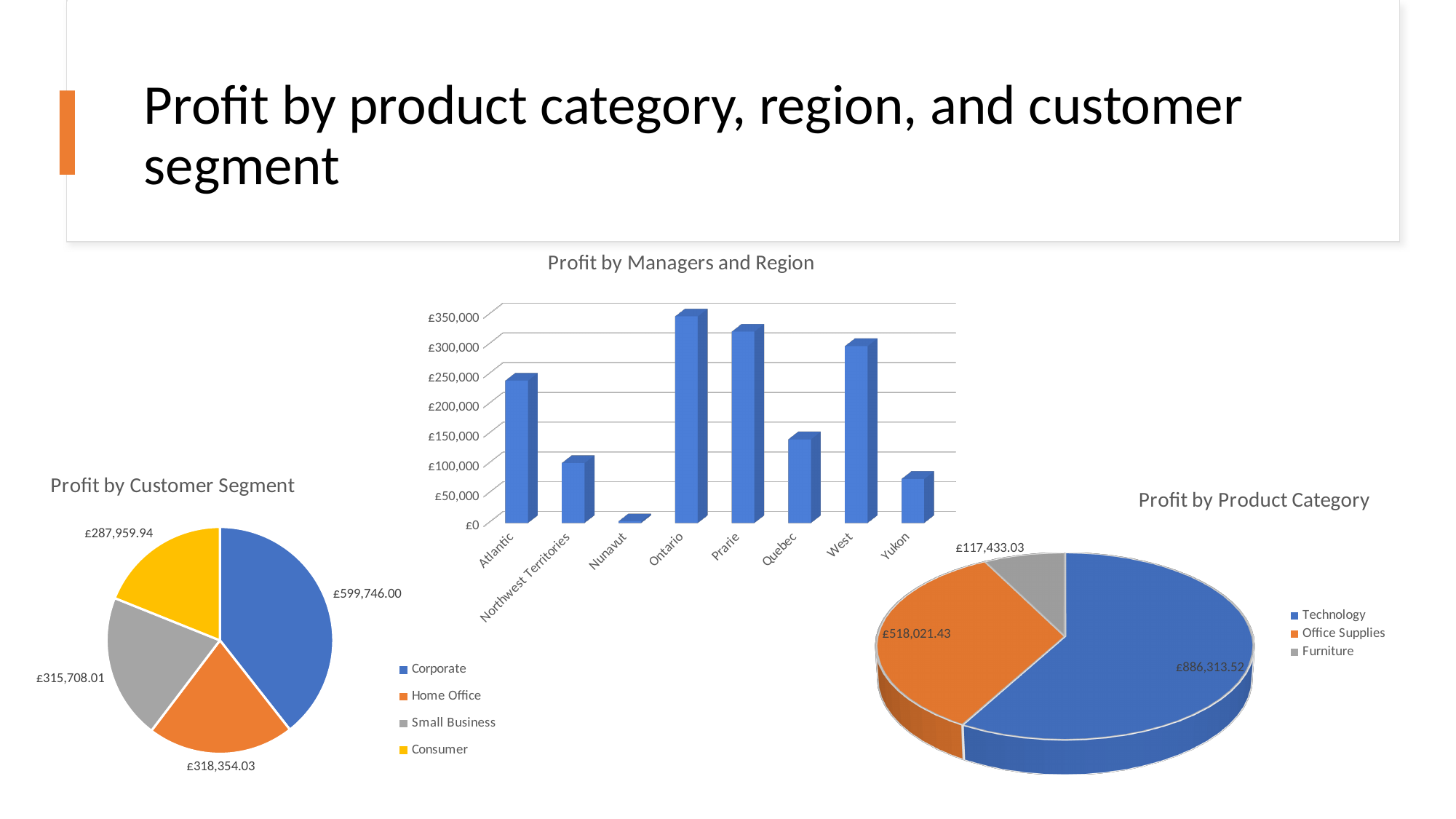

# Profit by product category, region, and customer segment

[unsupported chart]

### Chart: Profit by Customer Segment

| Category | Total |
|---|---|
| Corporate | 599746.0 |
| Home Office | 318354.03 |
| Small Business | 315708.01 |
| Consumer | 287959.94 |

[unsupported chart]